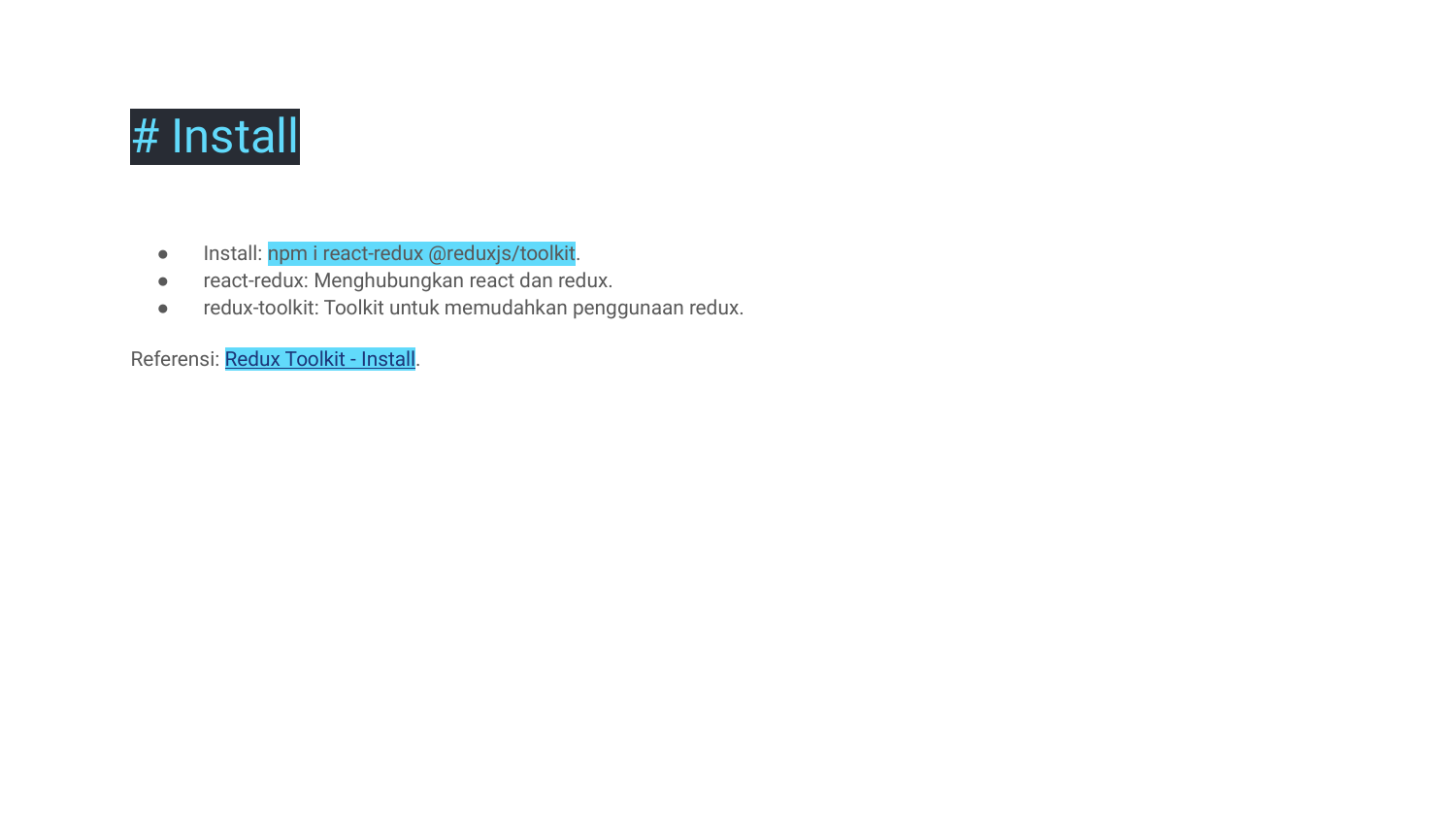

# Install
Install: npm i react-redux @reduxjs/toolkit.
react-redux: Menghubungkan react dan redux.
redux-toolkit: Toolkit untuk memudahkan penggunaan redux.
Referensi: Redux Toolkit - Install.